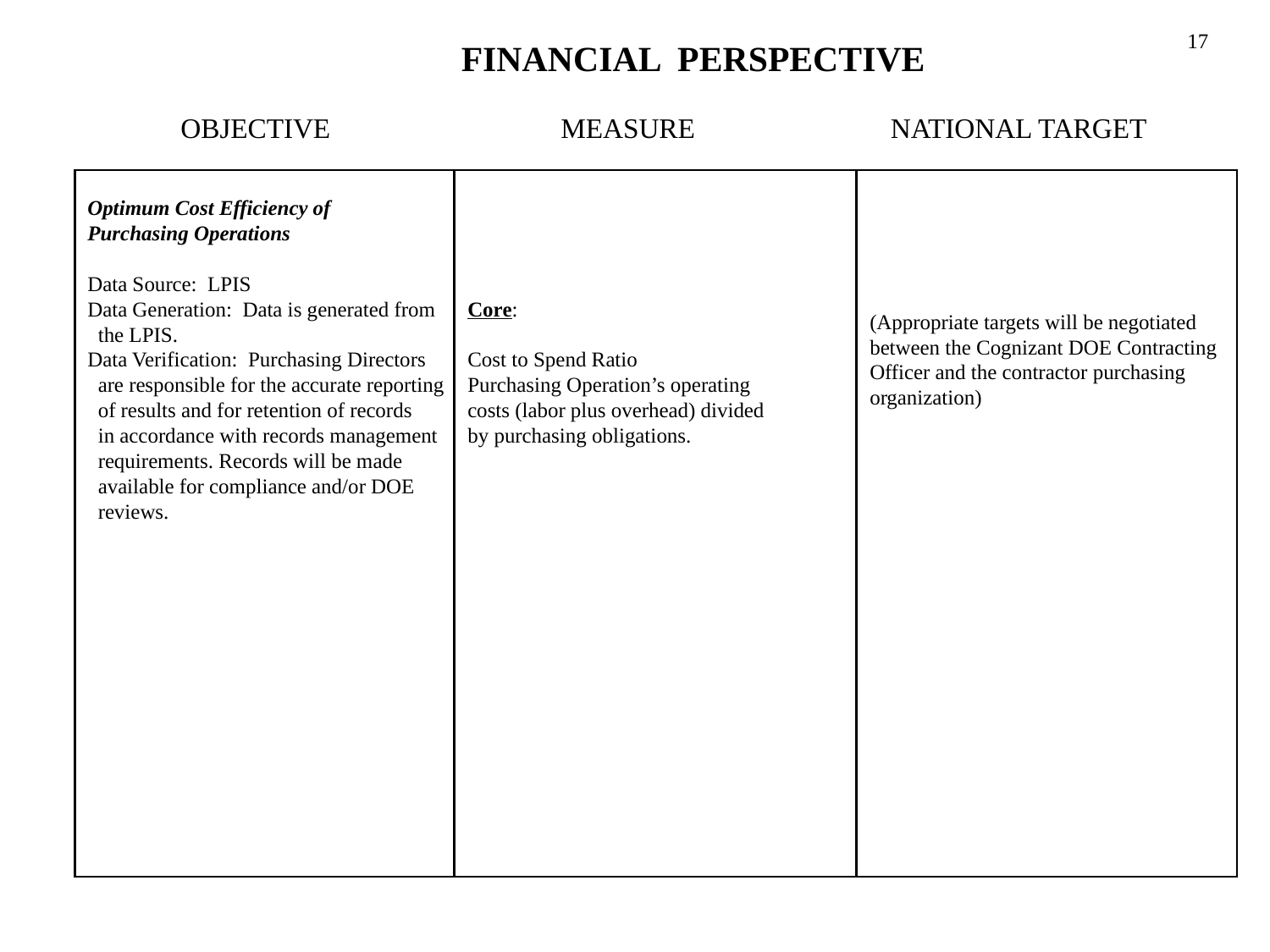

17
FINANCIAL  PERSPECTIVE
              OBJECTIVE                                 MEASURE                            NATIONAL TARGET
Optimum Cost Efficiency of
Purchasing Operations

Data Source:  LPIS
Data Generation:  Data is generated from
  the LPIS.
Data Verification:  Purchasing Directors
  are responsible for the accurate reporting
  of results and for retention of records
  in accordance with records management
  requirements. Records will be made
  available for compliance and/or DOE
  reviews.

Core:

Cost to Spend Ratio
Purchasing Operation’s operating
costs (labor plus overhead) divided
by purchasing obligations.

(Appropriate targets will be negotiated
between the Cognizant DOE Contracting
Officer and the contractor purchasing
organization)